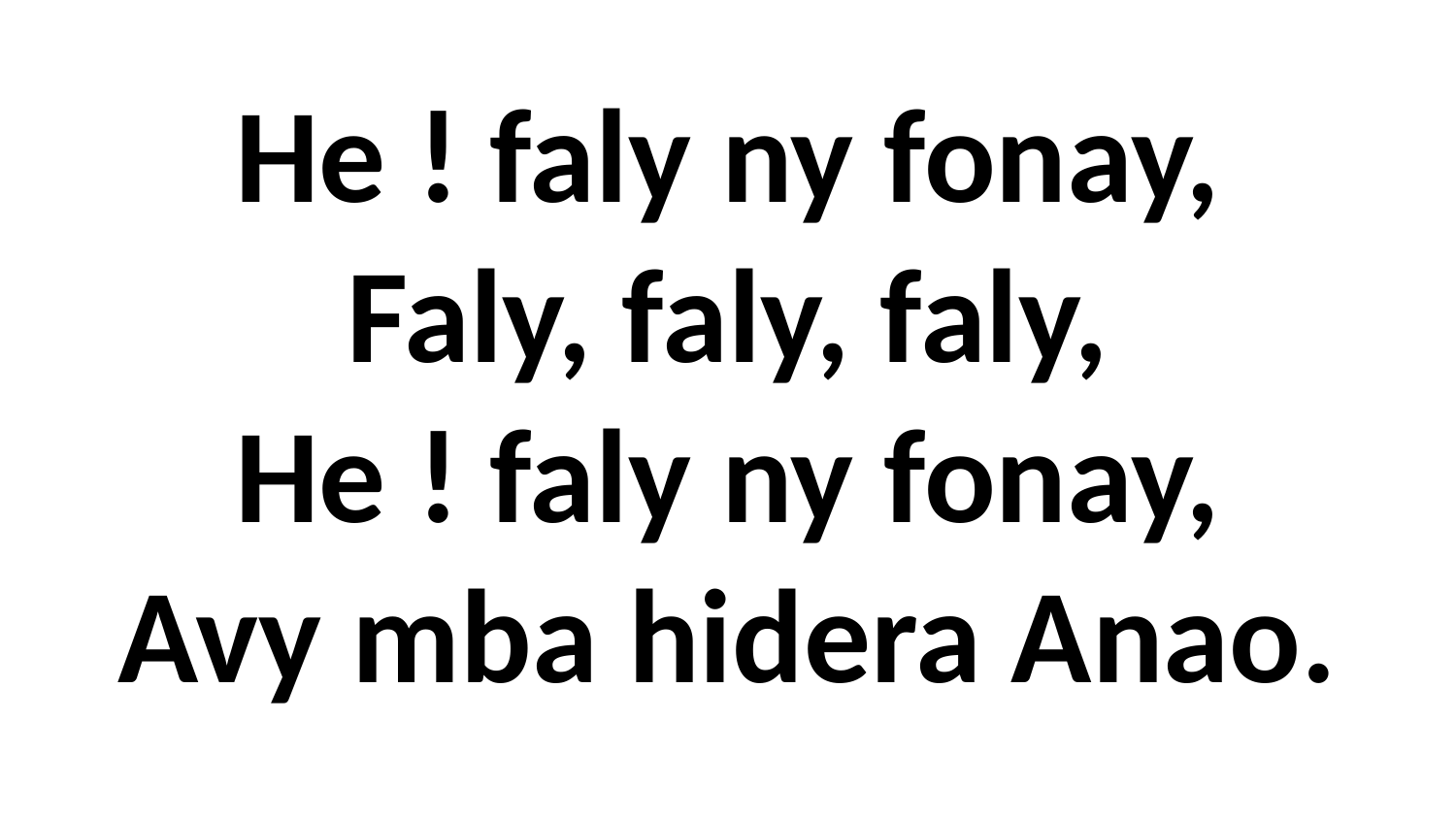

# He ! faly ny fonay, Faly, faly, faly, He ! faly ny fonay, Avy mba hidera Anao.